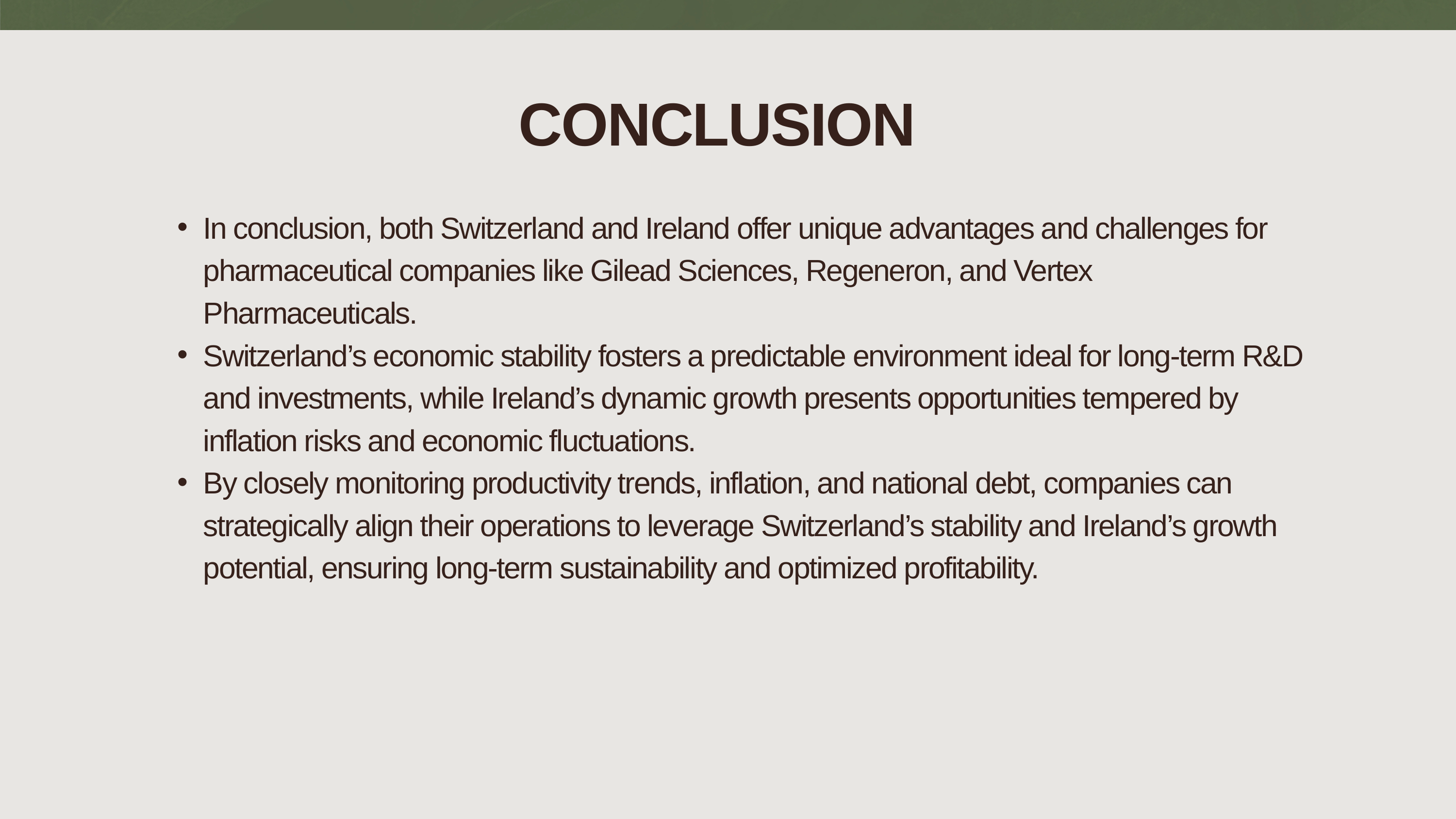

CONCLUSION
In conclusion, both Switzerland and Ireland offer unique advantages and challenges for pharmaceutical companies like Gilead Sciences, Regeneron, and Vertex Pharmaceuticals.
Switzerland’s economic stability fosters a predictable environment ideal for long-term R&D and investments, while Ireland’s dynamic growth presents opportunities tempered by inflation risks and economic fluctuations.
By closely monitoring productivity trends, inflation, and national debt, companies can strategically align their operations to leverage Switzerland’s stability and Ireland’s growth potential, ensuring long-term sustainability and optimized profitability.